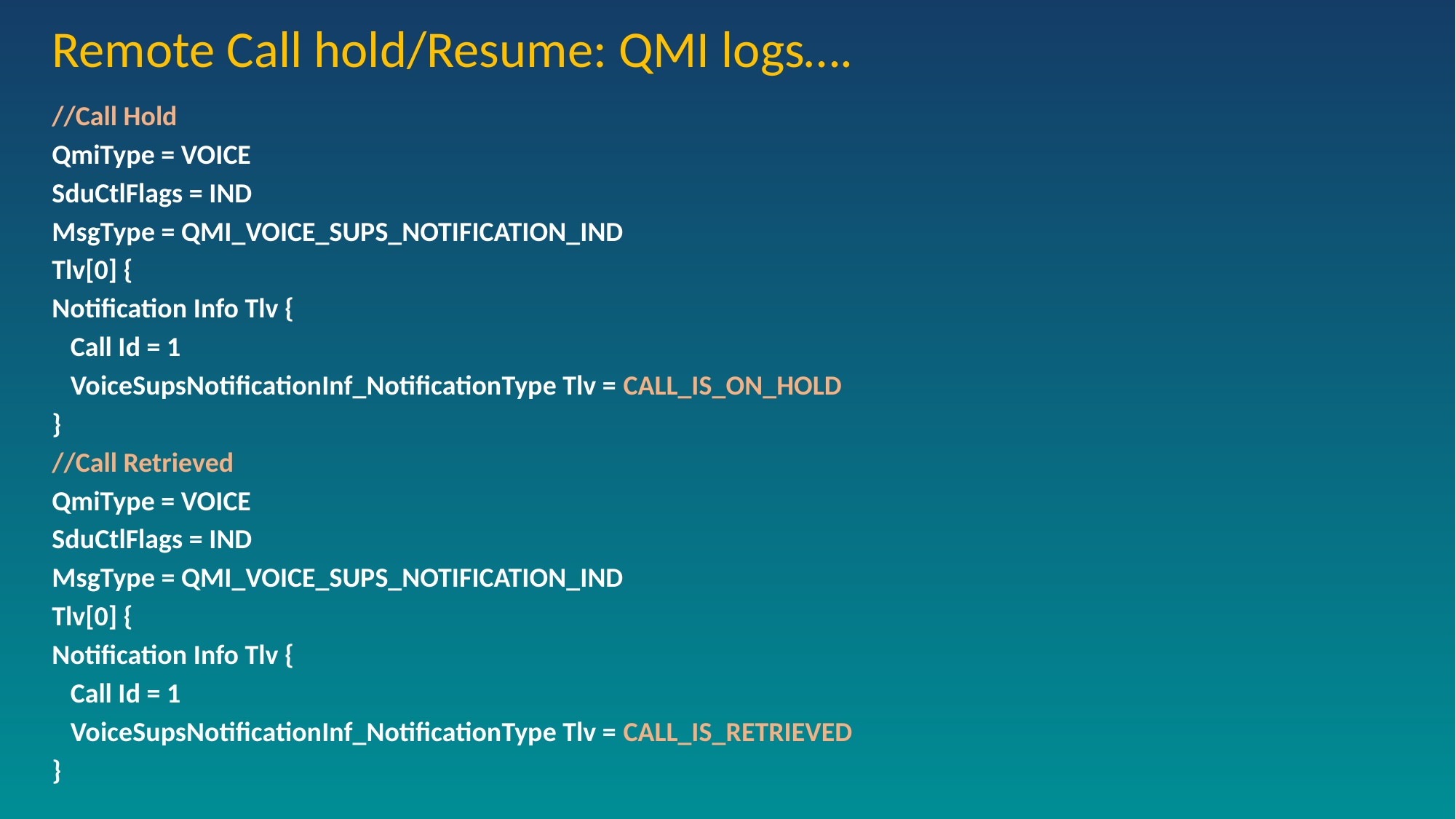

# Remote Call hold/Resume: QMI logs….
//Call Hold
QmiType = VOICE
SduCtlFlags = IND
MsgType = QMI_VOICE_SUPS_NOTIFICATION_IND
Tlv[0] {
Notification Info Tlv {
   Call Id = 1
   VoiceSupsNotificationInf_NotificationType Tlv = CALL_IS_ON_HOLD
}
//Call Retrieved
QmiType = VOICE
SduCtlFlags = IND
MsgType = QMI_VOICE_SUPS_NOTIFICATION_IND
Tlv[0] {
Notification Info Tlv {
   Call Id = 1
   VoiceSupsNotificationInf_NotificationType Tlv = CALL_IS_RETRIEVED
}